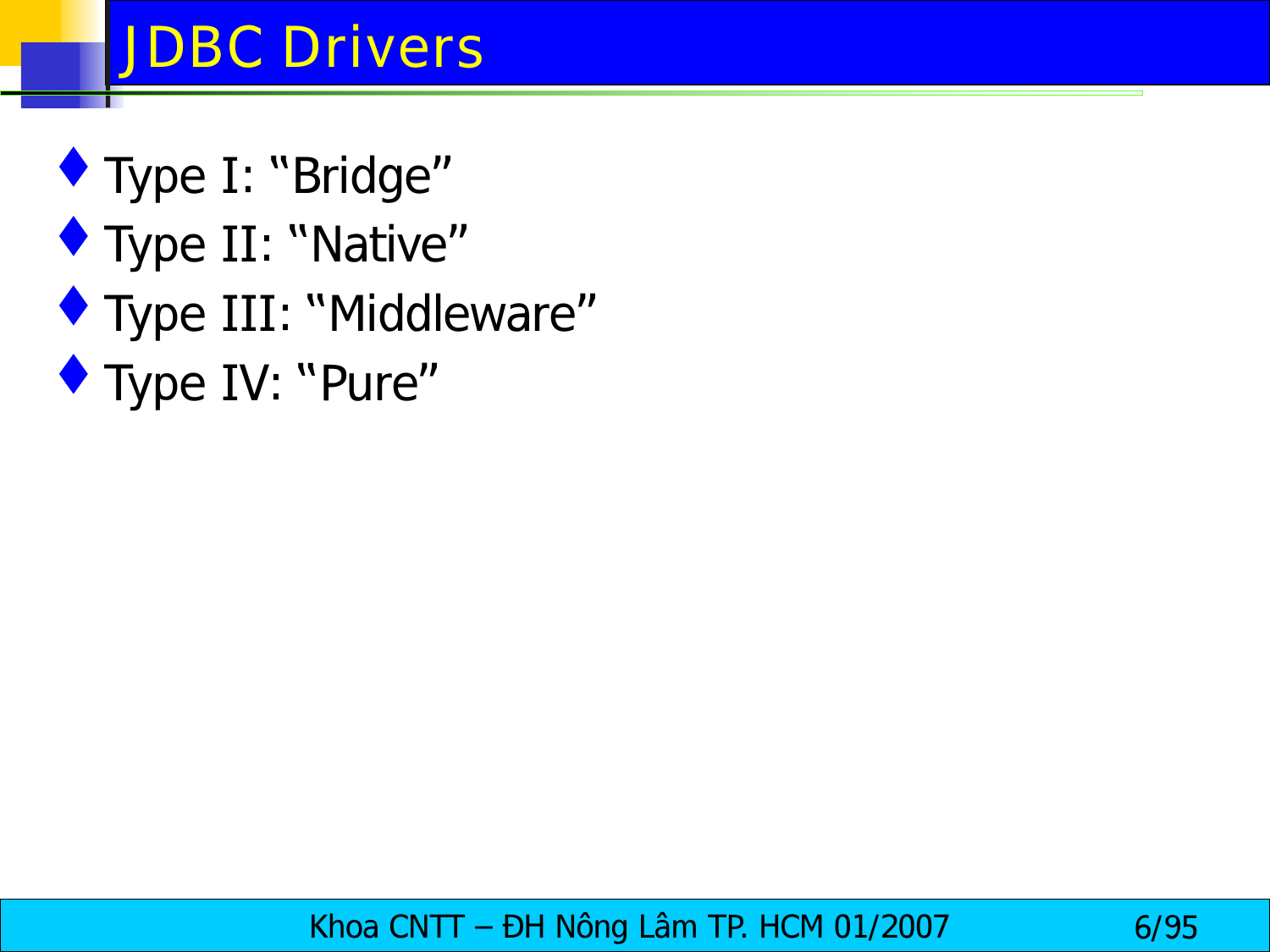

# JDBC Drivers
Type I: “Bridge”
Type II: “Native”
Type III: “Middleware”
Type IV: “Pure”